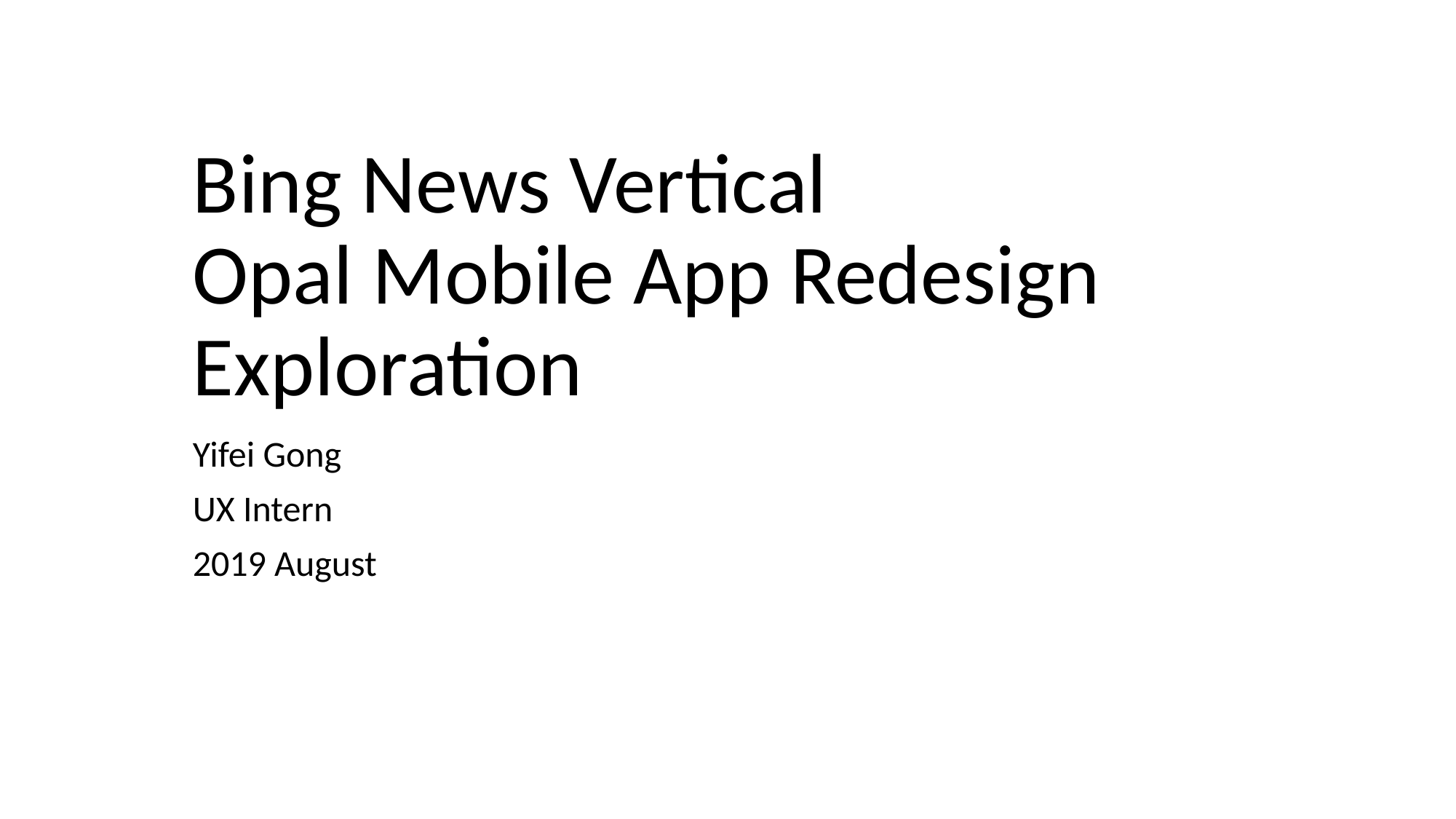

# Bing News Vertical Opal Mobile App Redesign Exploration
Yifei Gong
UX Intern
2019 August